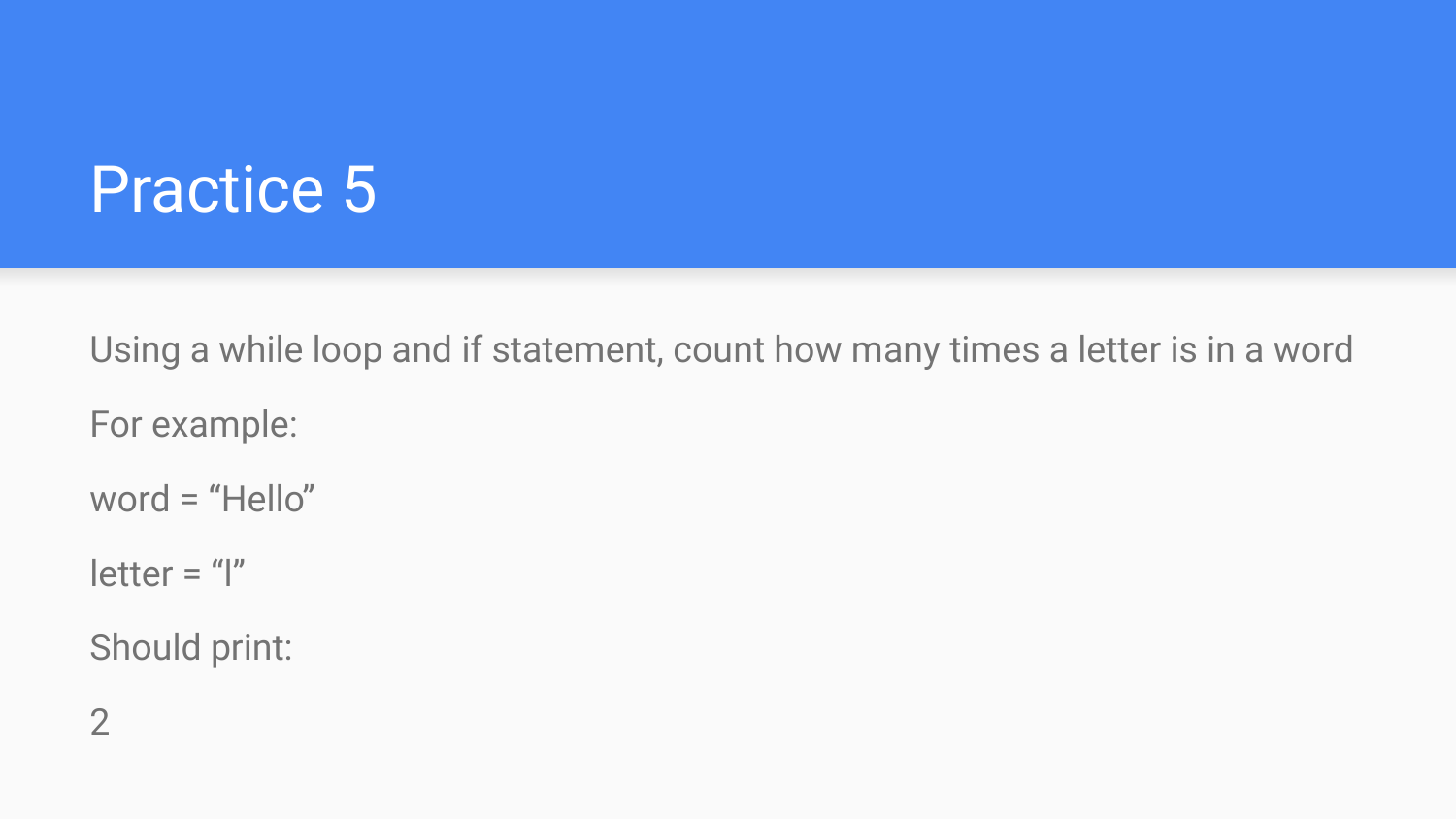

# Practice 5
Using a while loop and if statement, count how many times a letter is in a word
For example:
word = “Hello”
letter = “l”
Should print:
2